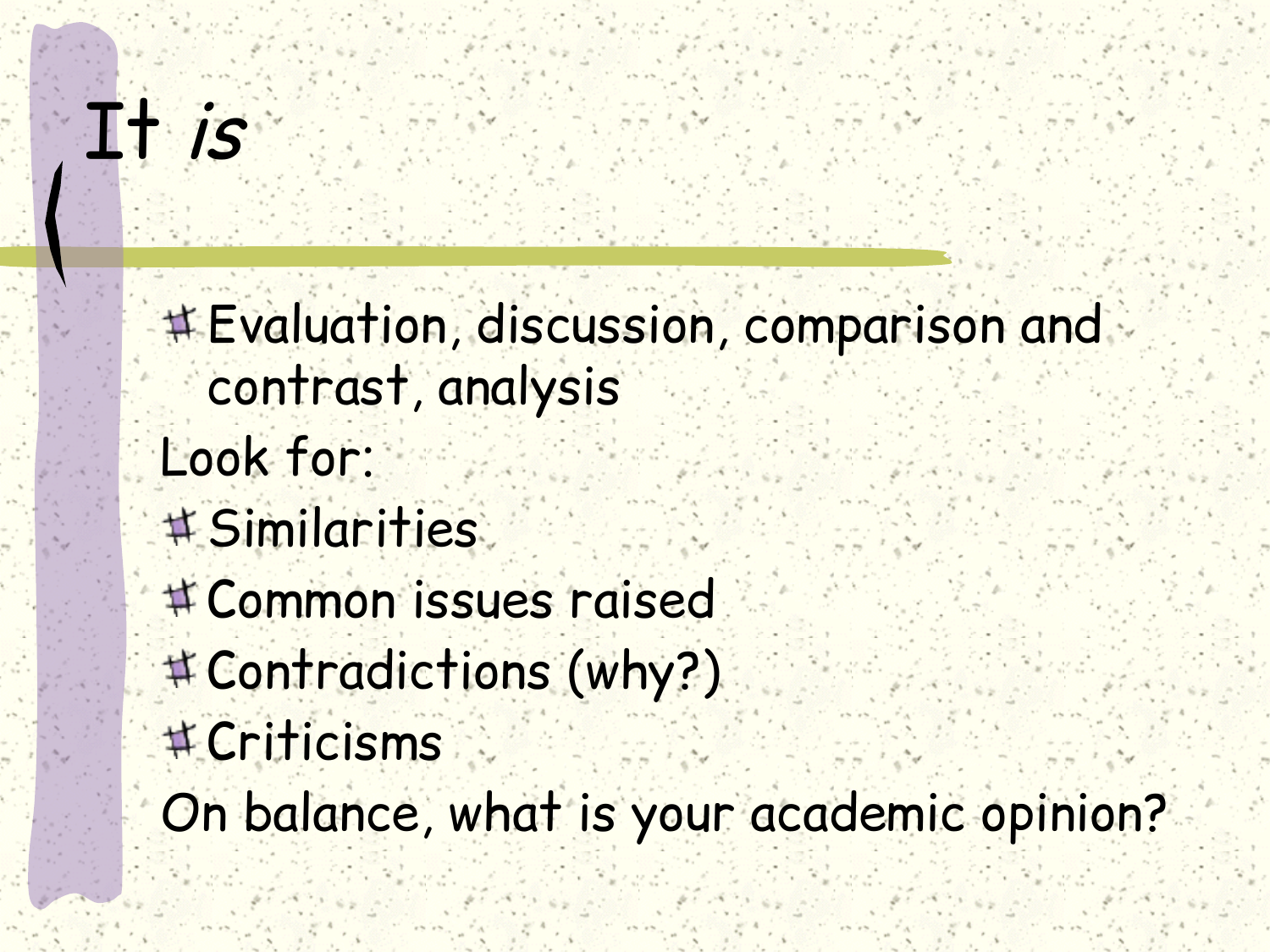

# It is
Evaluation, discussion, comparison and contrast, analysis
Look for:
Similarities
Common issues raised
Contradictions (why?)
Criticisms
On balance, what is your academic opinion?